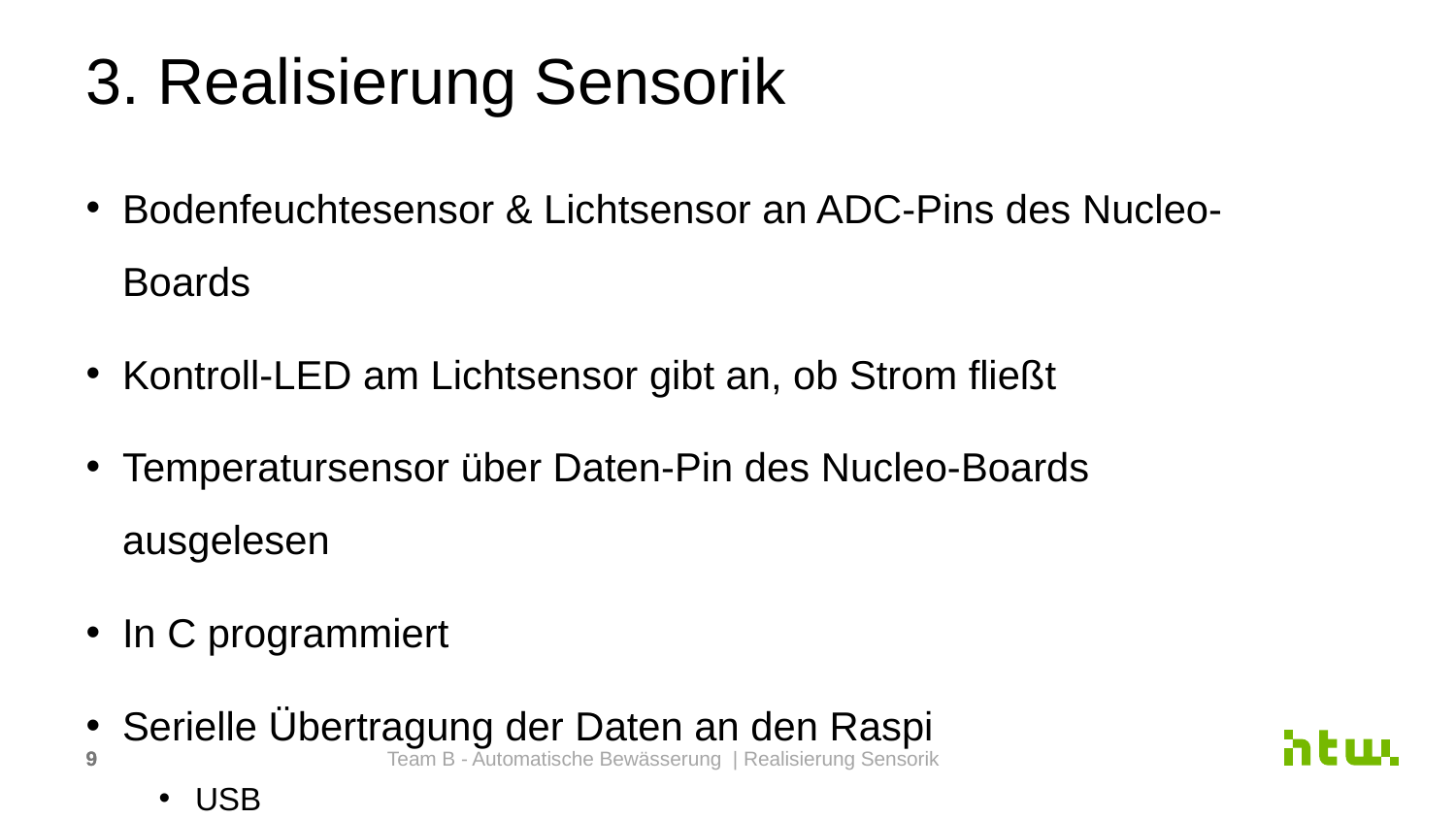

3. Realisierung Sensorik
# Bodenfeuchtesensor & Lichtsensor an ADC-Pins des Nucleo-Boards
Kontroll-LED am Lichtsensor gibt an, ob Strom fließt
Temperatursensor über Daten-Pin des Nucleo-Boards ausgelesen
In C programmiert
Serielle Übertragung der Daten an den Raspi
USB
9
Team B - Automatische Bewässerung  | Realisierung Sensorik
9